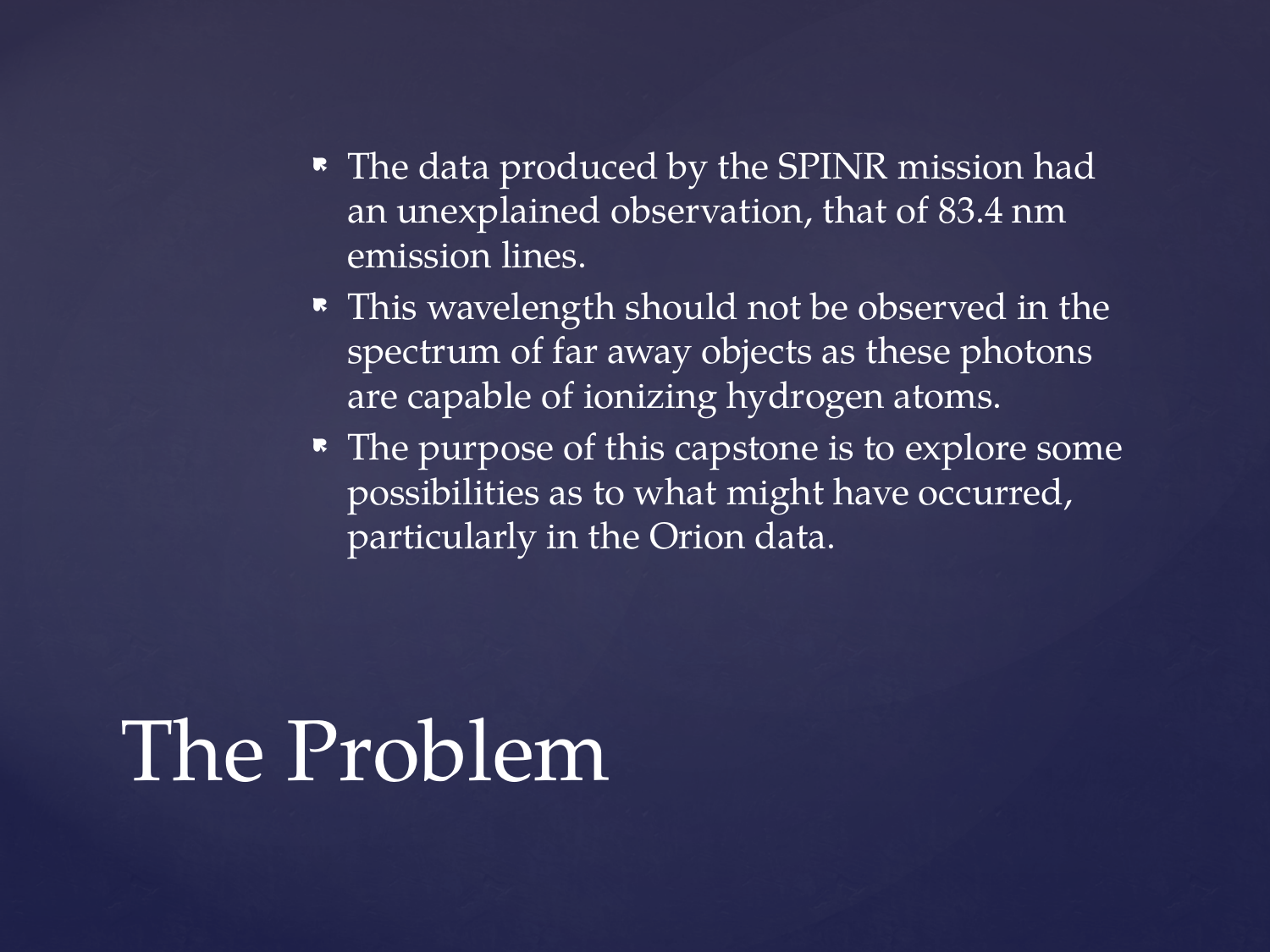

The data produced by the SPINR mission had an unexplained observation, that of 83.4 nm emission lines.
This wavelength should not be observed in the spectrum of far away objects as these photons are capable of ionizing hydrogen atoms.
The purpose of this capstone is to explore some possibilities as to what might have occurred, particularly in the Orion data.
# The Problem